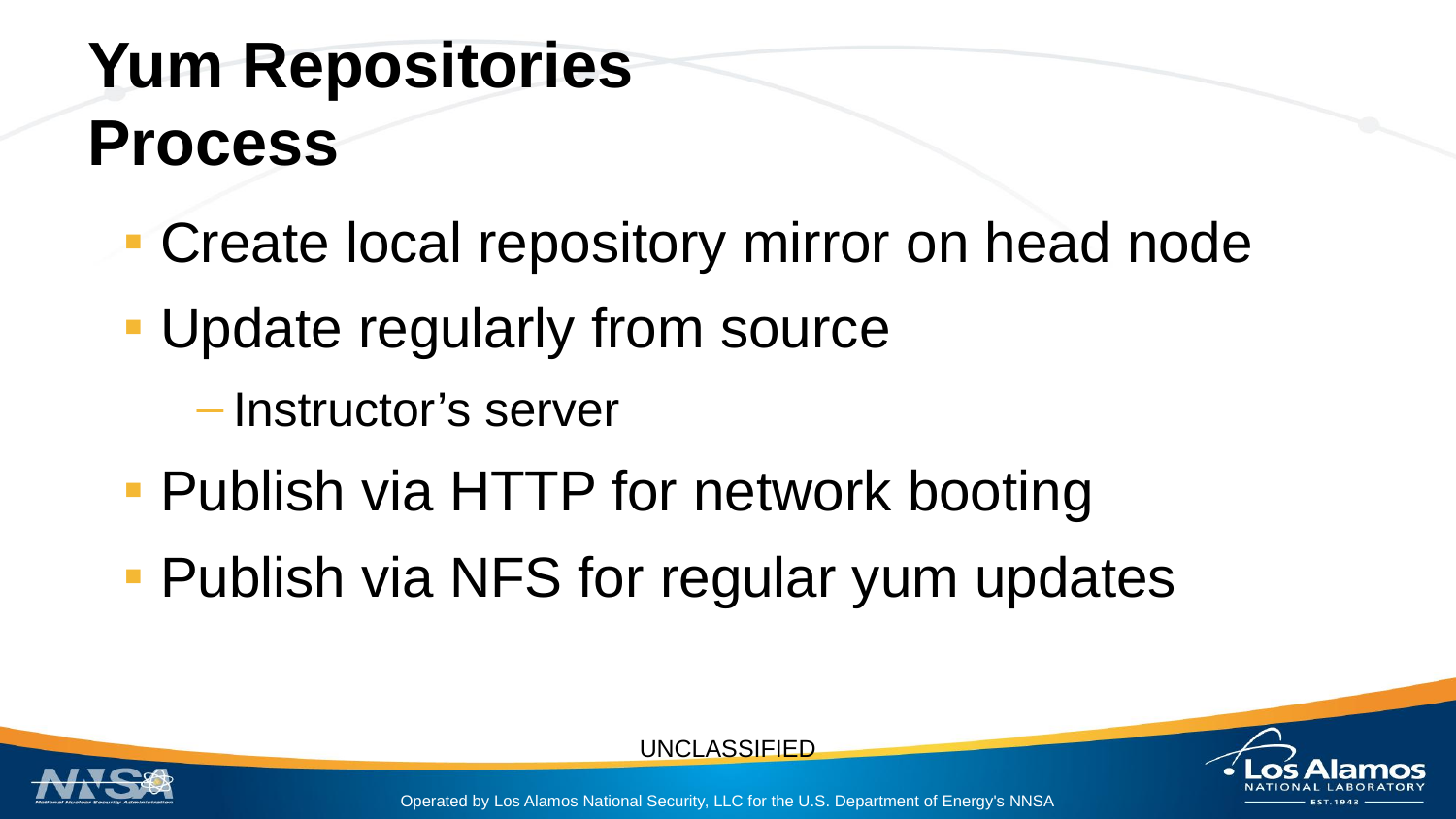

# Yum Repositories
Process
Create local repository mirror on head node
Update regularly from source
Instructor’s server
Publish via HTTP for network booting
Publish via NFS for regular yum updates